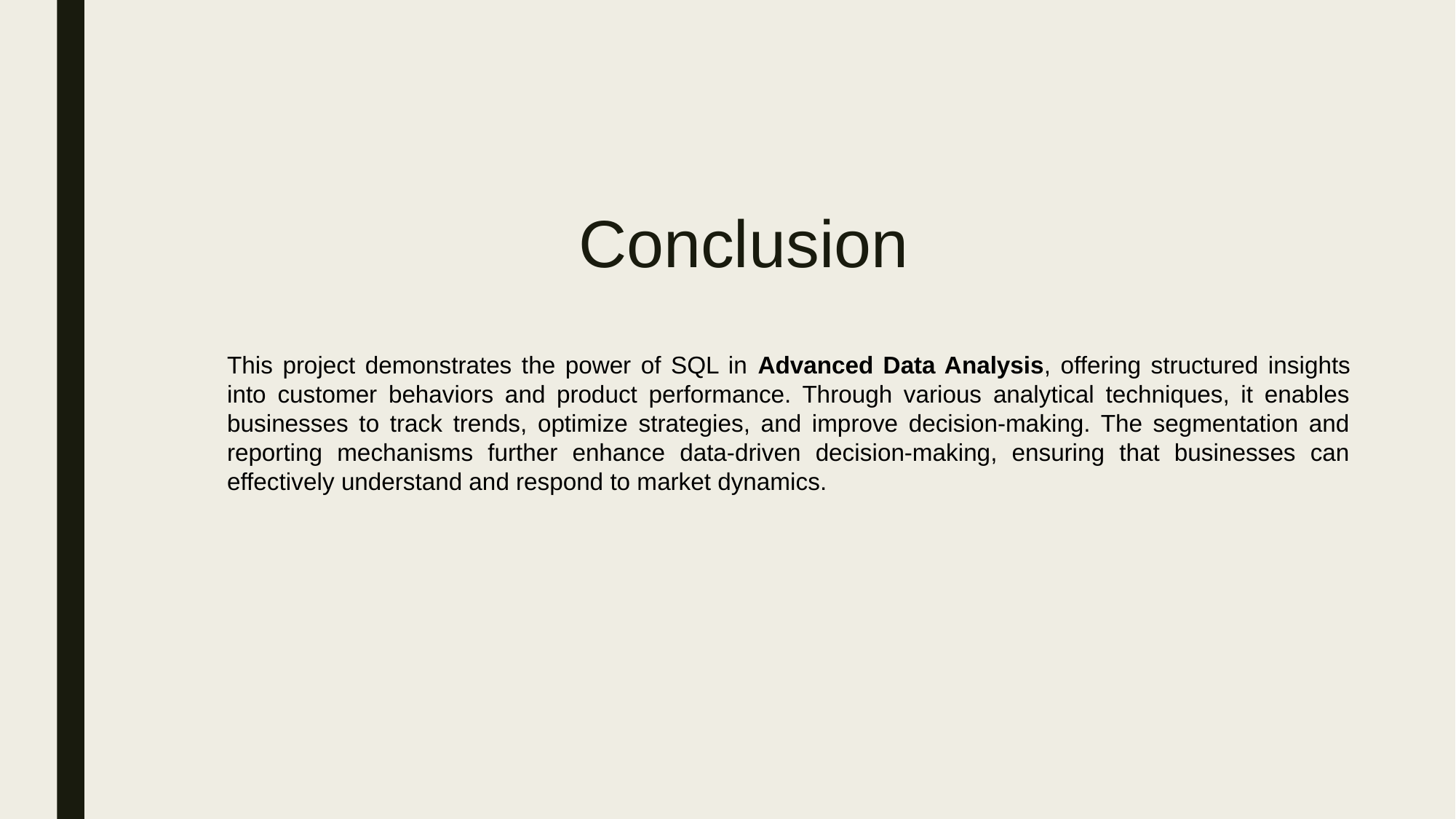

# Conclusion
This project demonstrates the power of SQL in Advanced Data Analysis, offering structured insights into customer behaviors and product performance. Through various analytical techniques, it enables businesses to track trends, optimize strategies, and improve decision-making. The segmentation and reporting mechanisms further enhance data-driven decision-making, ensuring that businesses can effectively understand and respond to market dynamics.